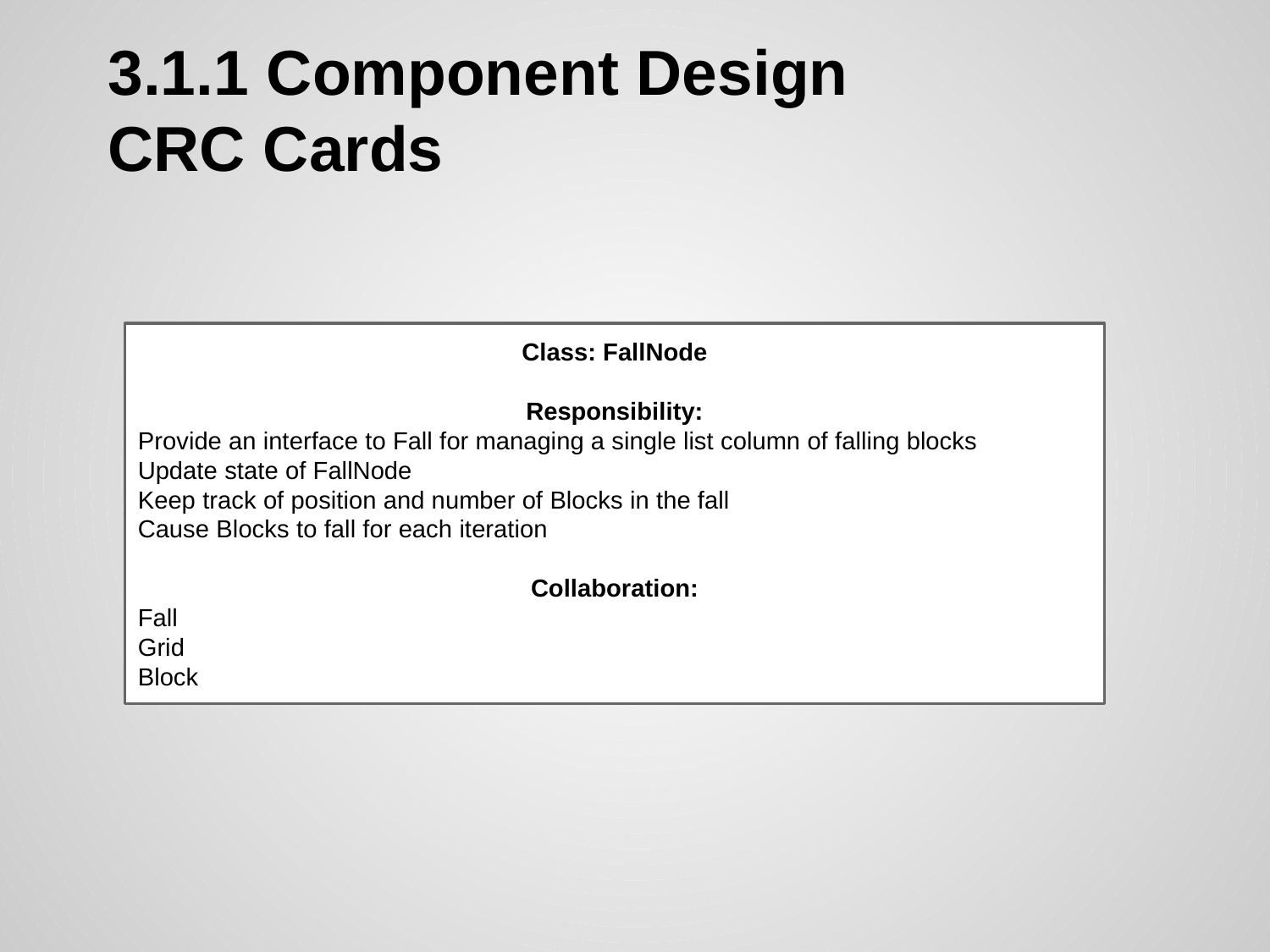

# 3.1.1 Component Design
CRC Cards
Class: FallNode

Responsibility:
Provide an interface to Fall for managing a single list column of falling blocks
Update state of FallNode
Keep track of position and number of Blocks in the fall
Cause Blocks to fall for each iteration

Collaboration:
Fall
Grid
Block